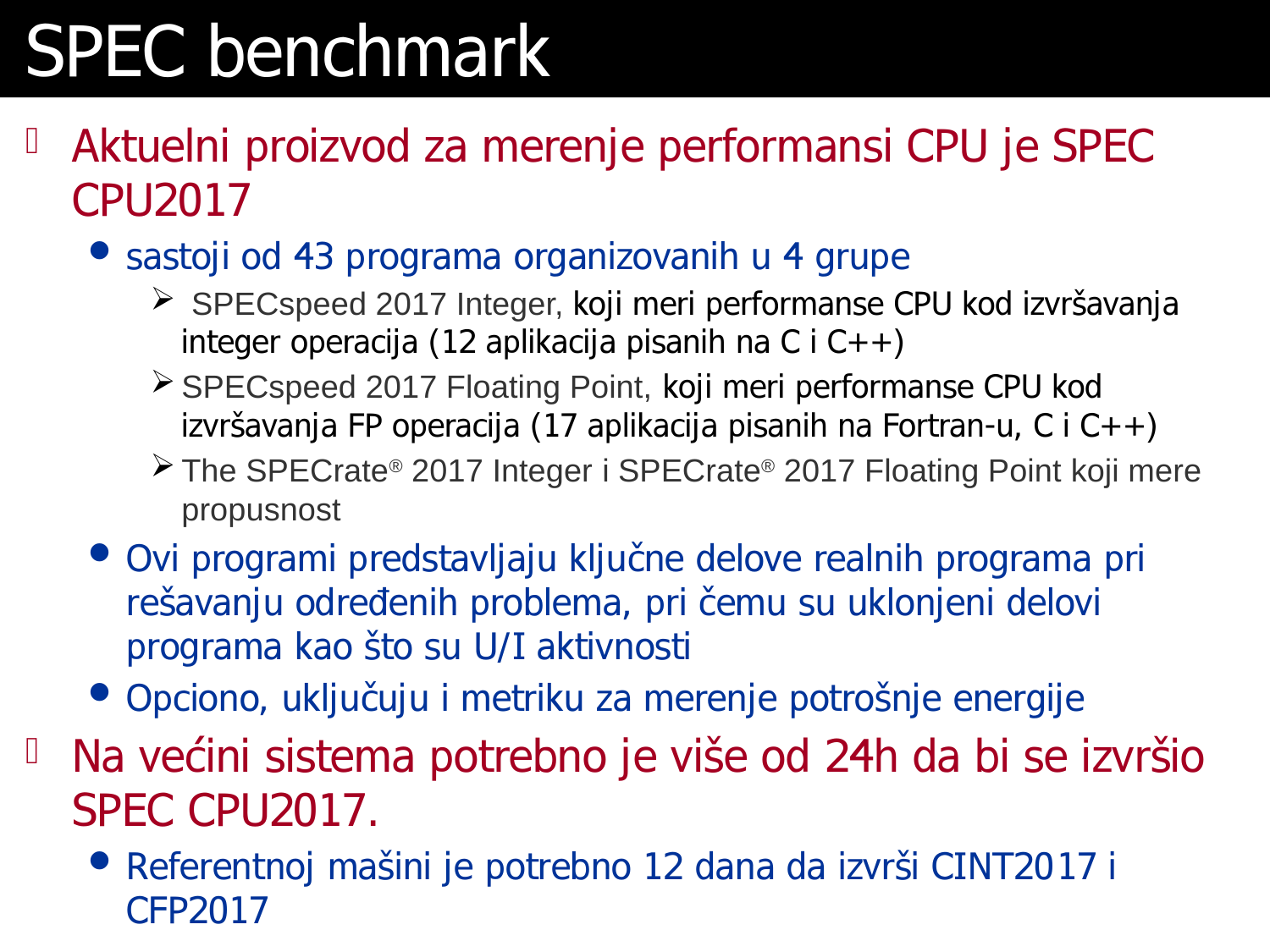

# SPEC benchmark
Aktuelni proizvod za merenje performansi CPU je SPEC CPU2017
sastoji od 43 programa organizovanih u 4 grupe
 SPECspeed 2017 Integer, koji meri performanse CPU kod izvršavanja integer operacija (12 aplikacija pisanih na C i C++)
SPECspeed 2017 Floating Point, koji meri performanse CPU kod izvršavanja FP operacija (17 aplikacija pisanih na Fortran-u, C i C++)
The SPECrate® 2017 Integer i SPECrate® 2017 Floating Point koji mere propusnost
Ovi programi predstavljaju ključne delove realnih programa pri rešavanju određenih problema, pri čemu su uklonjeni delovi programa kao što su U/I aktivnosti
Opciono, uključuju i metriku za merenje potrošnje energije
Na većini sistema potrebno je više od 24h da bi se izvršio SPEC CPU2017.
Referentnoj mašini je potrebno 12 dana da izvrši CINT2017 i CFP2017